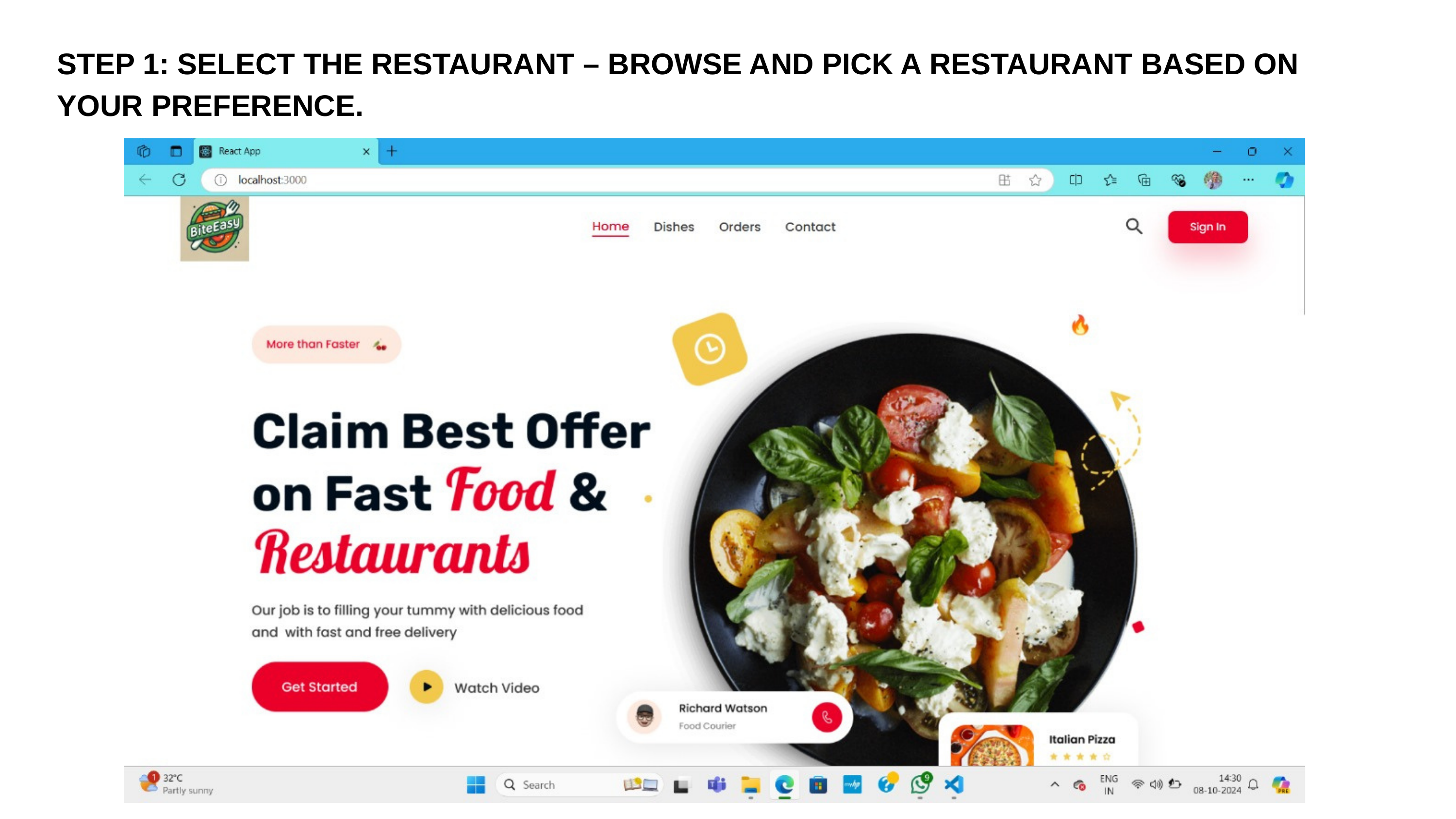

STEP 1: SELECT THE RESTAURANT – BROWSE AND PICK A RESTAURANT BASED ON YOUR PREFERENCE.